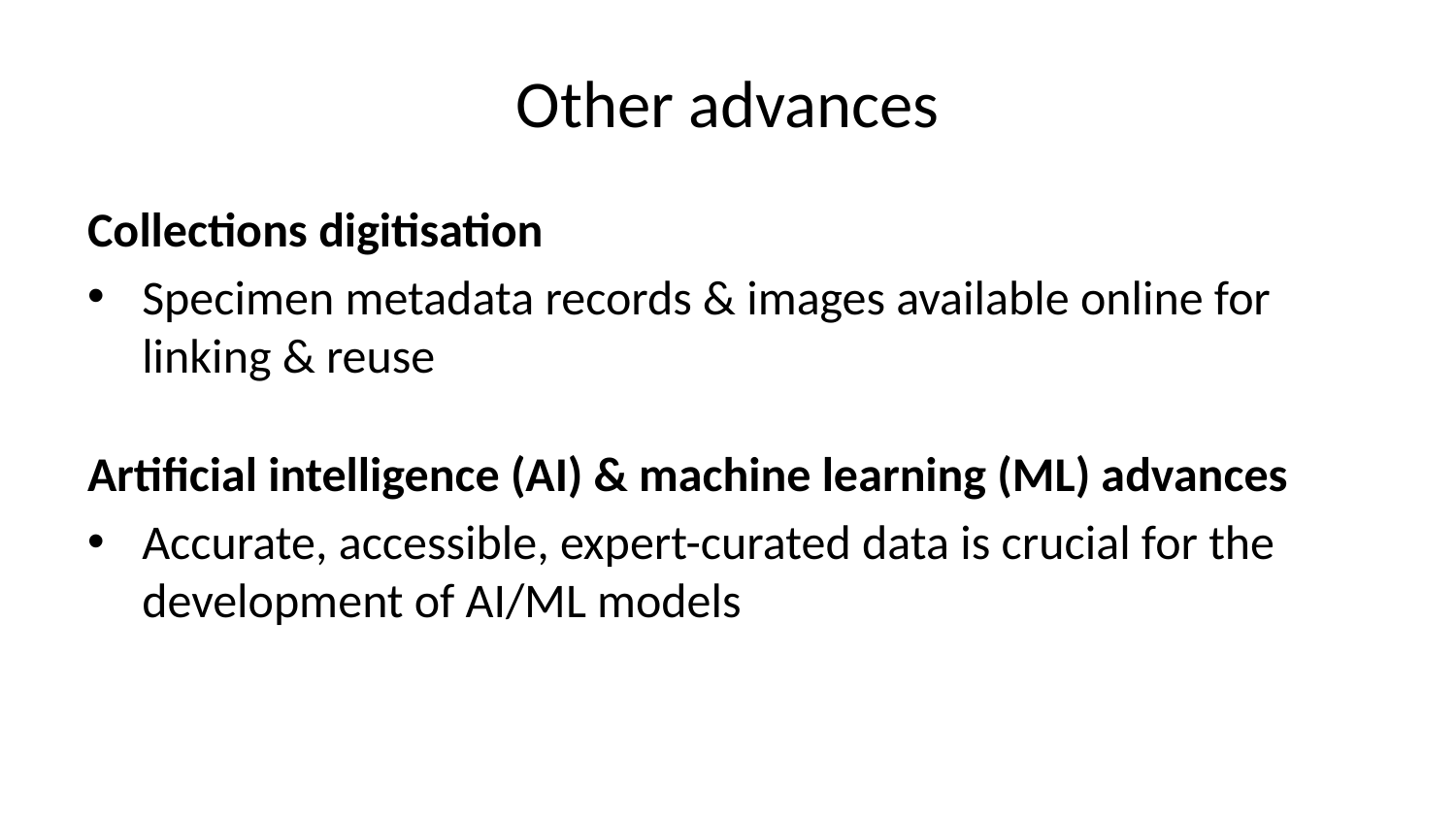

# Other advances
Collections digitisation
Specimen metadata records & images available online for linking & reuse
Artificial intelligence (AI) & machine learning (ML) advances
Accurate, accessible, expert-curated data is crucial for the development of AI/ML models